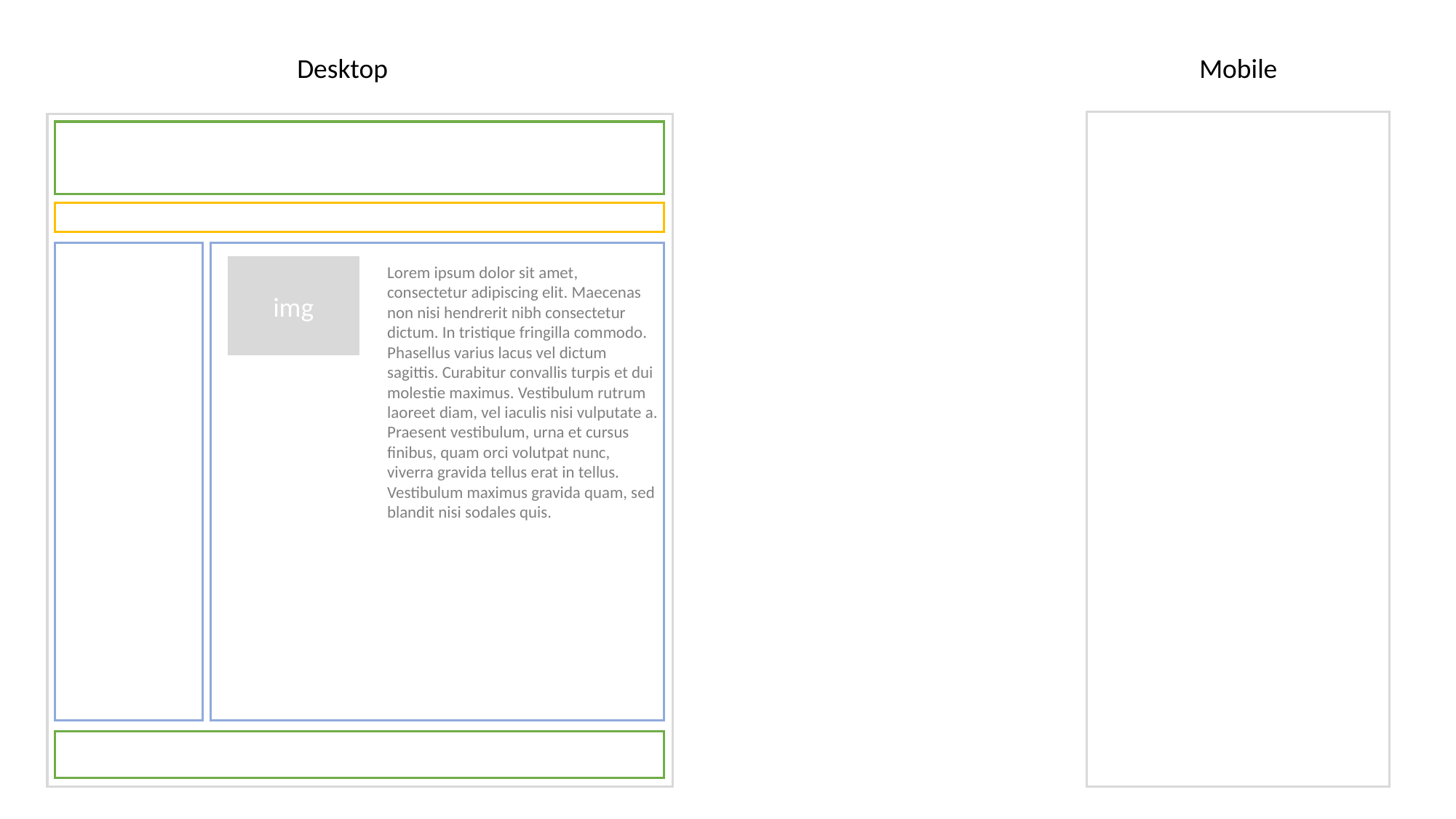

Desktop
Mobile

img
Lorem ipsum dolor sit amet, consectetur adipiscing elit. Maecenas non nisi hendrerit nibh consectetur dictum. In tristique fringilla commodo. Phasellus varius lacus vel dictum sagittis. Curabitur convallis turpis et dui molestie maximus. Vestibulum rutrum laoreet diam, vel iaculis nisi vulputate a. Praesent vestibulum, urna et cursus finibus, quam orci volutpat nunc, viverra gravida tellus erat in tellus. Vestibulum maximus gravida quam, sed blandit nisi sodales quis.